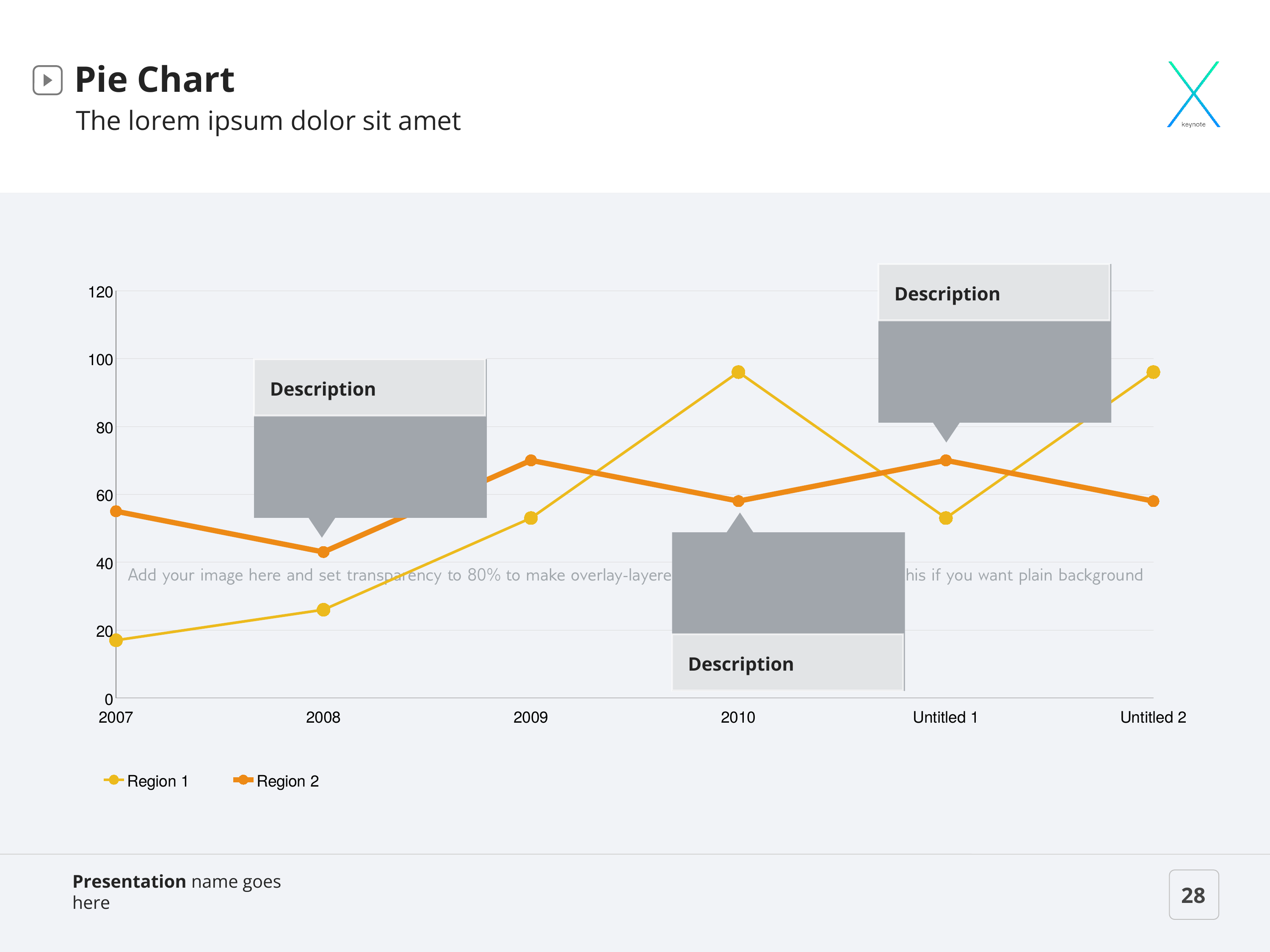

Pie Chart
The lorem ipsum dolor sit amet

### Chart:

| Category | Region 1 | Region 2 |
|---|---|---|
| 2007 | 17.0 | 55.0 |
| 2008 | 26.0 | 43.0 |
| 2009 | 53.0 | 70.0 |
| 2010 | 96.0 | 58.0 |
| Untitled 1 | 53.0 | 70.0 |
| Untitled 2 | 96.0 | 58.0 |
Description

Description

Description
28